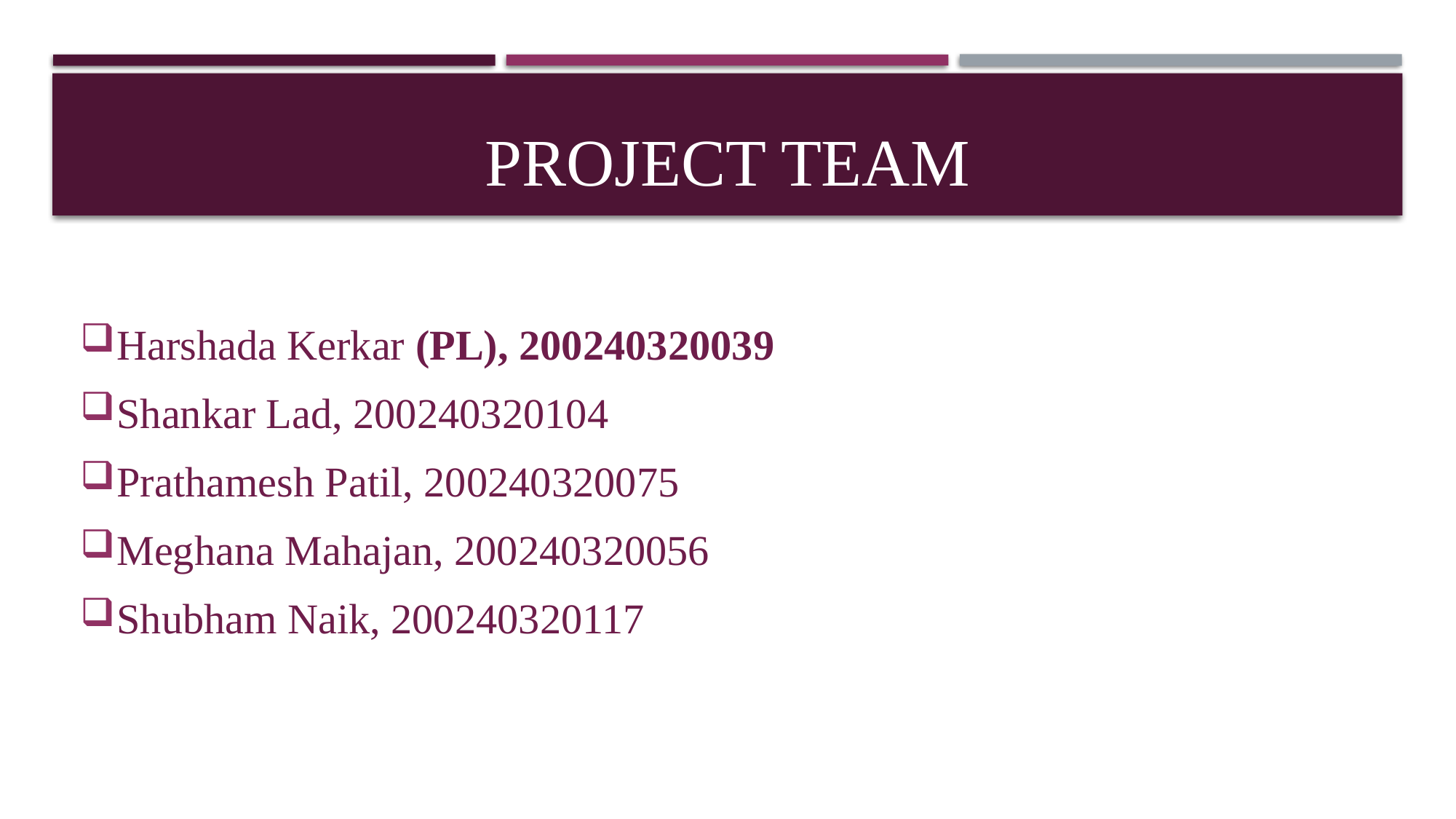

# PROJECT TEAM
Harshada Kerkar (PL), 200240320039
Shankar Lad, 200240320104
Prathamesh Patil, 200240320075
Meghana Mahajan, 200240320056
Shubham Naik, 200240320117